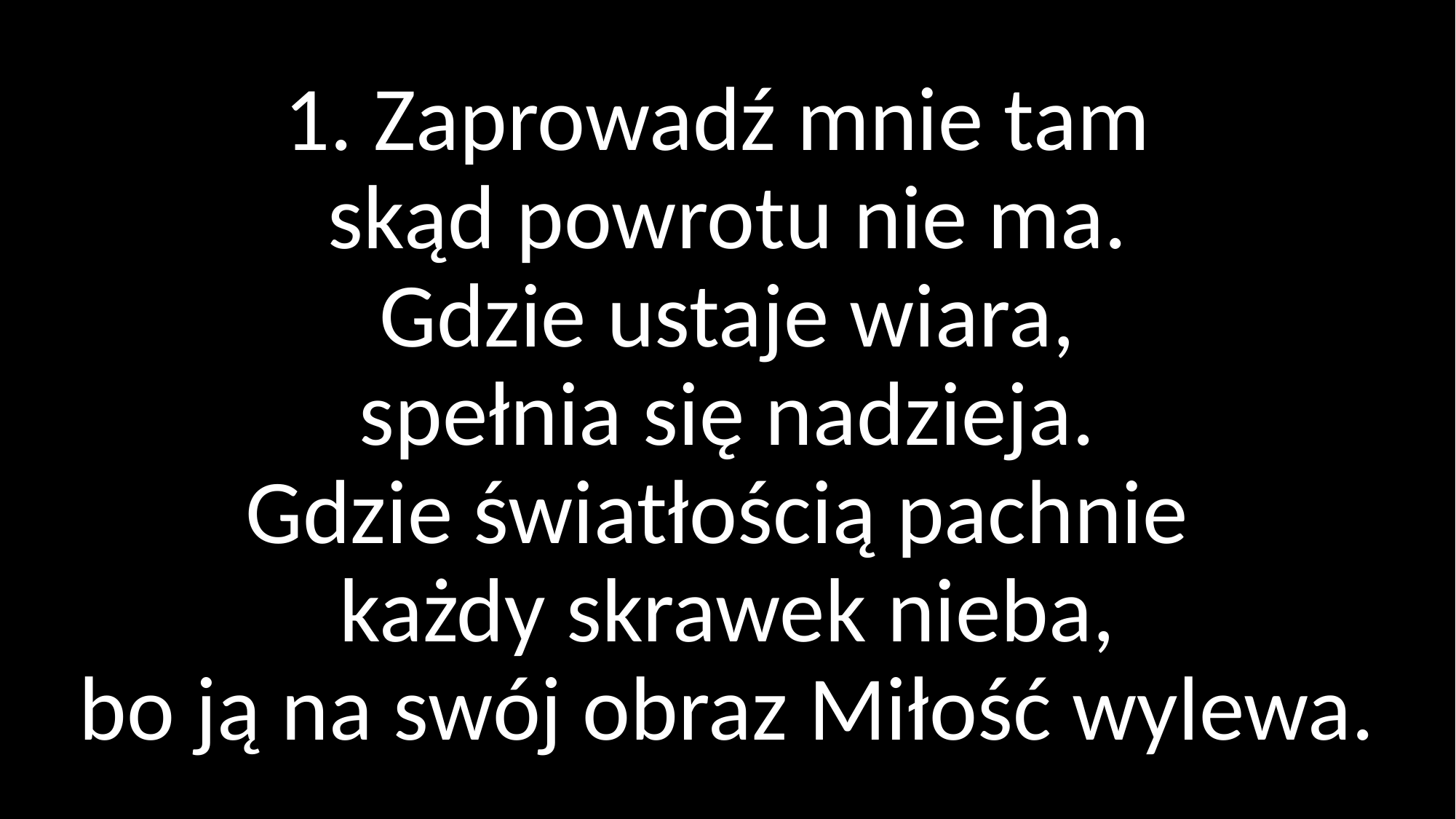

# 1. Zaprowadź mnie tam skąd powrotu nie ma. Gdzie ustaje wiara, spełnia się nadzieja. Gdzie światłością pachnie każdy skrawek nieba, bo ją na swój obraz Miłość wylewa.